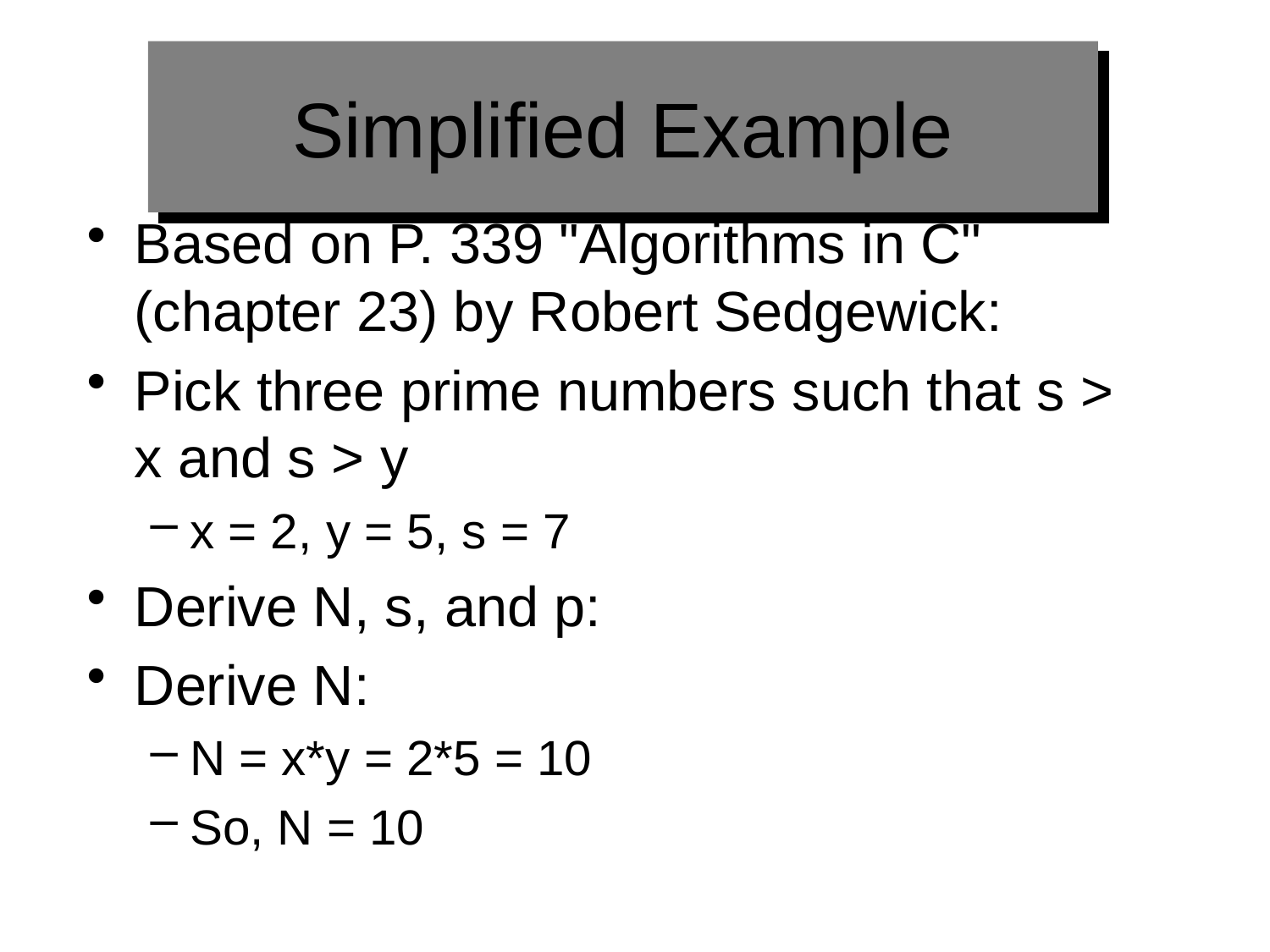

# Simplified Example
Based on P. 339 "Algorithms in C" (chapter 23) by Robert Sedgewick:
Pick three prime numbers such that s > x and s > y
x = 2, y = 5, s = 7
Derive N, s, and p:
Derive N:
N = x*y = 2*5 = 10
So, N = 10